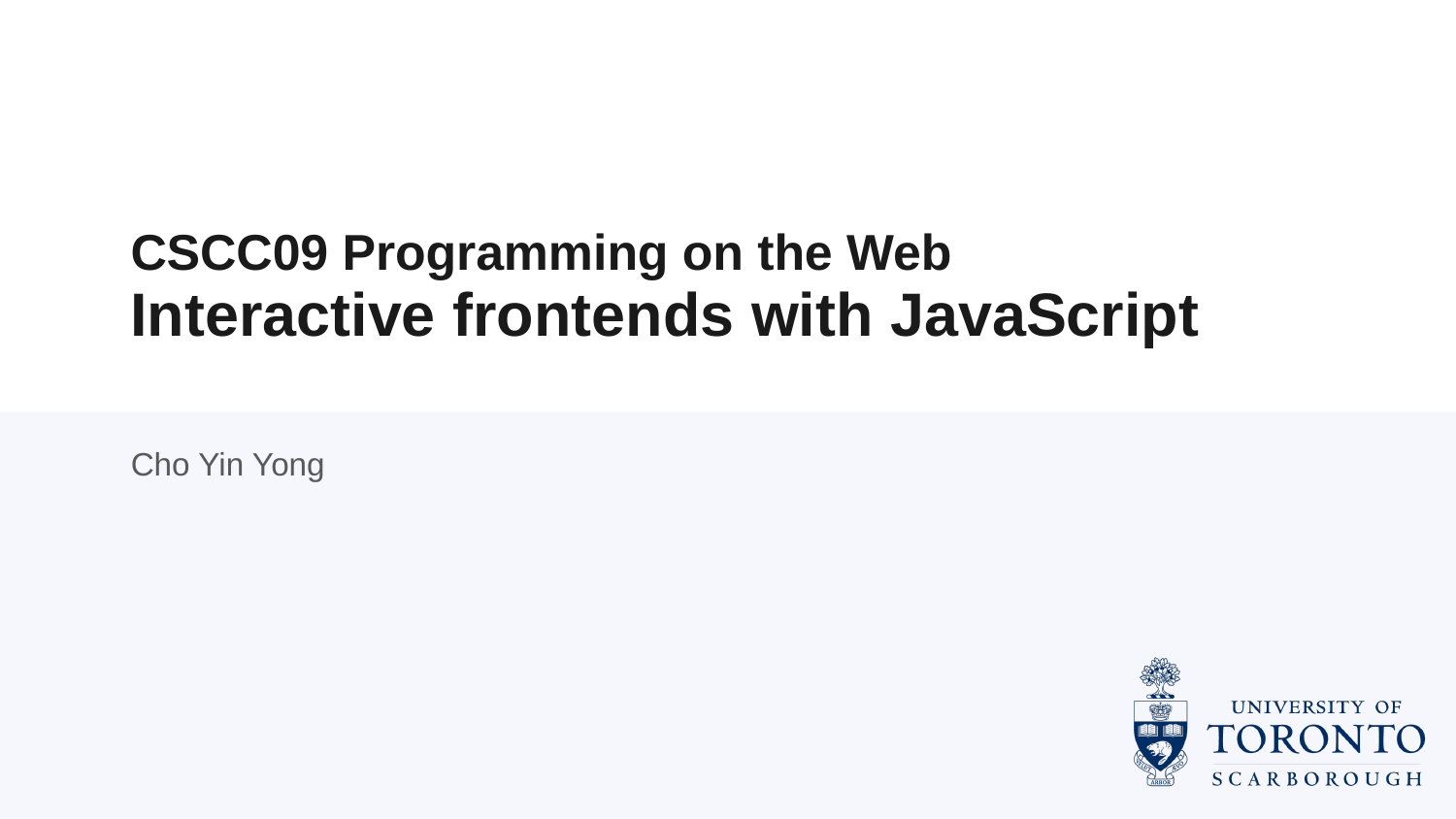

# CSCC09 Programming on the Web
Interactive frontends with JavaScript
Cho Yin Yong